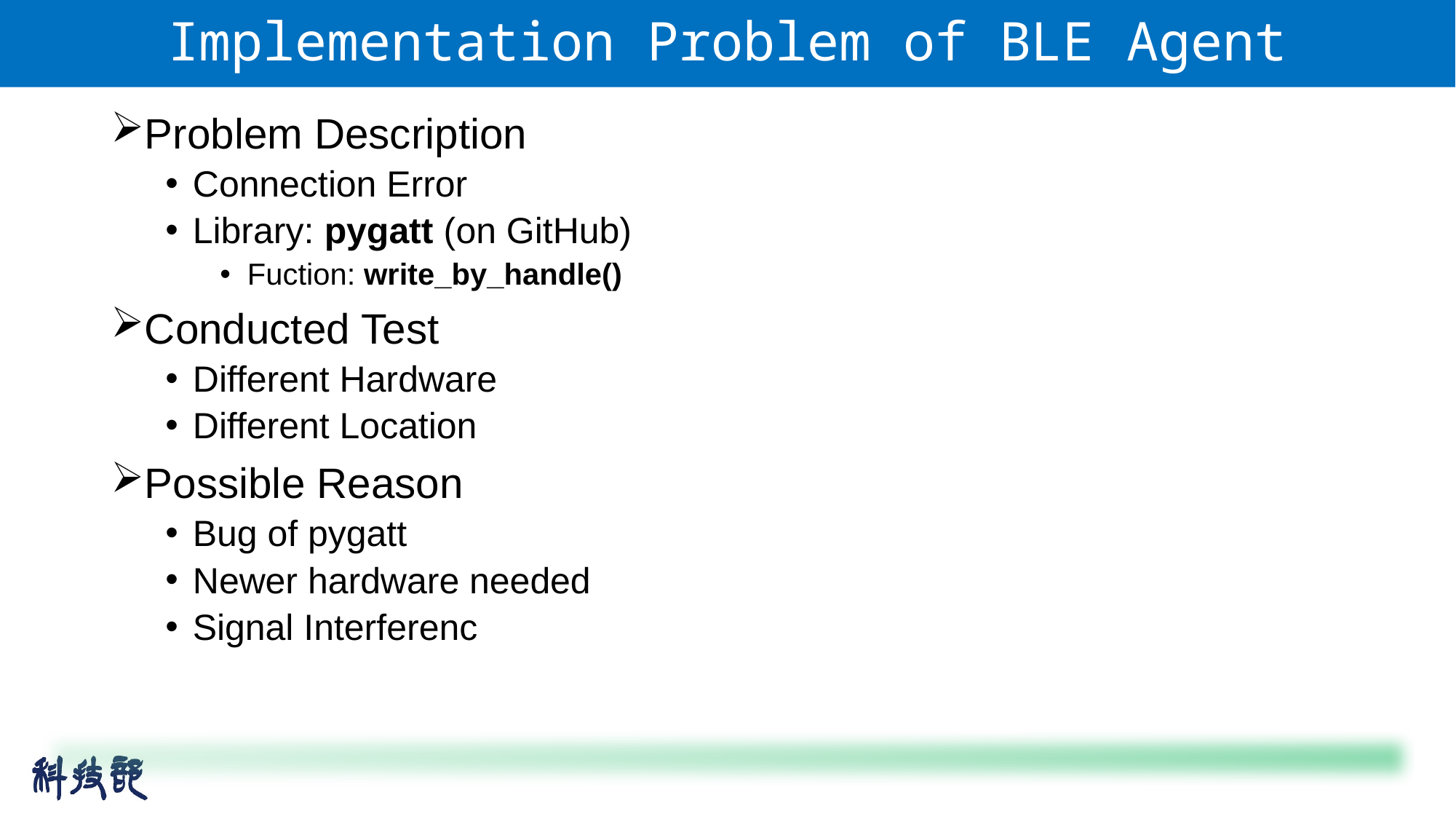

# Implementation Problem of BLE Agent
Problem Description
Connection Error
Library: pygatt (on GitHub)
Fuction: write_by_handle()
Conducted Test
Different Hardware
Different Location
Possible Reason
Bug of pygatt
Newer hardware needed
Signal Interferenc